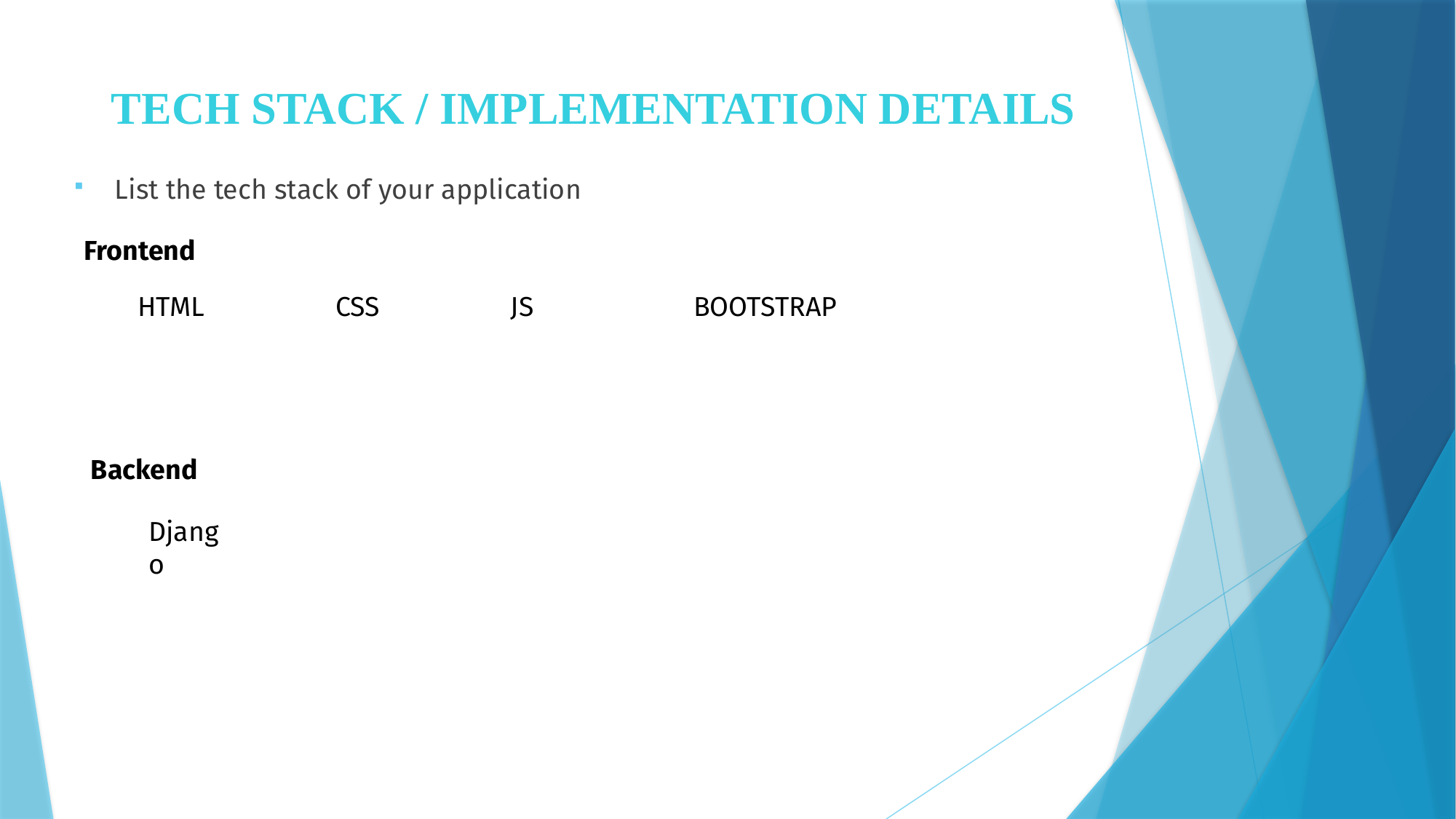

# TECH STACK / IMPLEMENTATION DETAILS
List the tech stack of your application

Frontend
HTML                  CSS                  JS                      BOOTSTRAP
Backend
Django